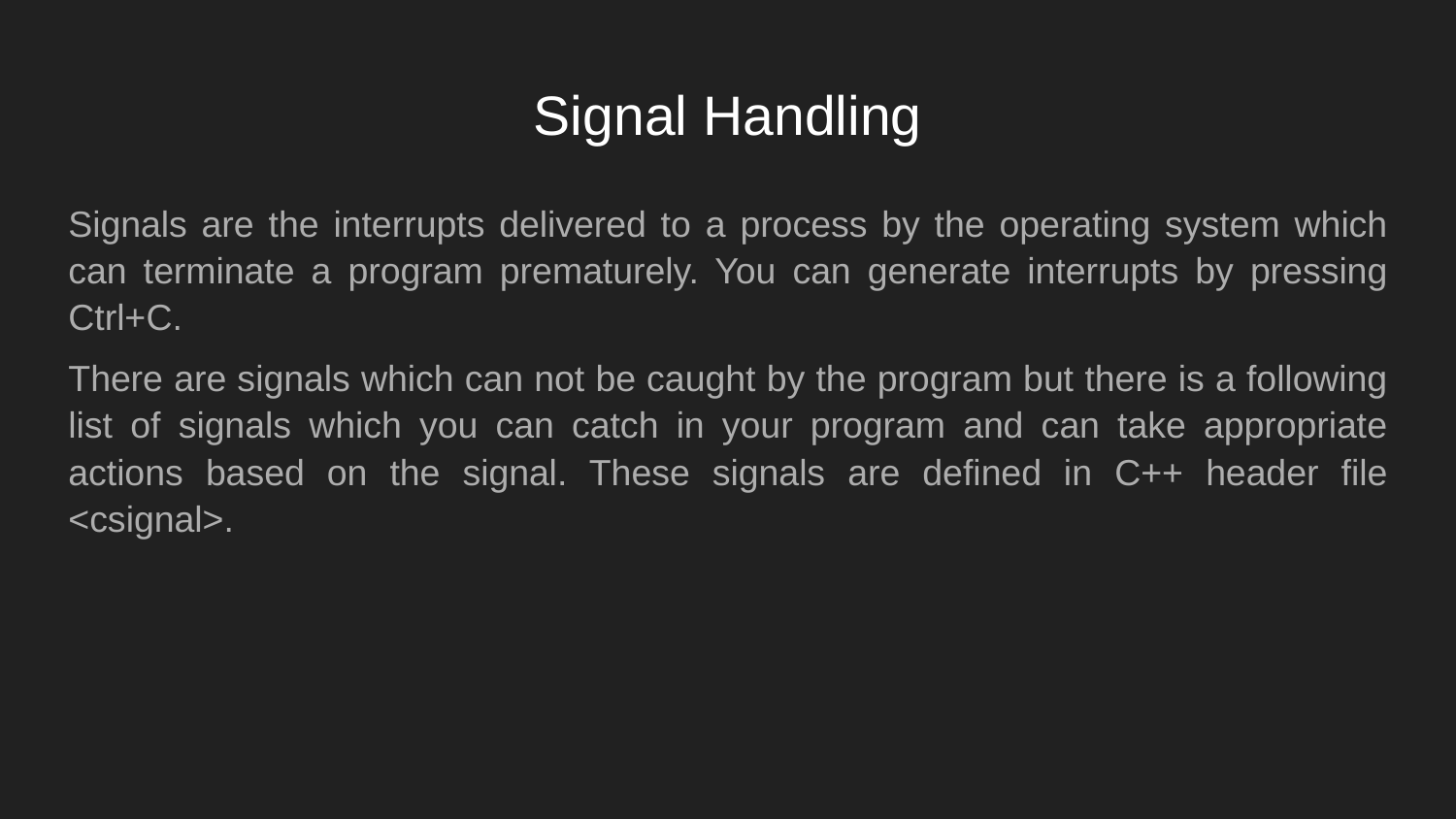

# Signal Handling
Signals are the interrupts delivered to a process by the operating system which can terminate a program prematurely. You can generate interrupts by pressing Ctrl+C.
There are signals which can not be caught by the program but there is a following list of signals which you can catch in your program and can take appropriate actions based on the signal. These signals are defined in C++ header file <csignal>.